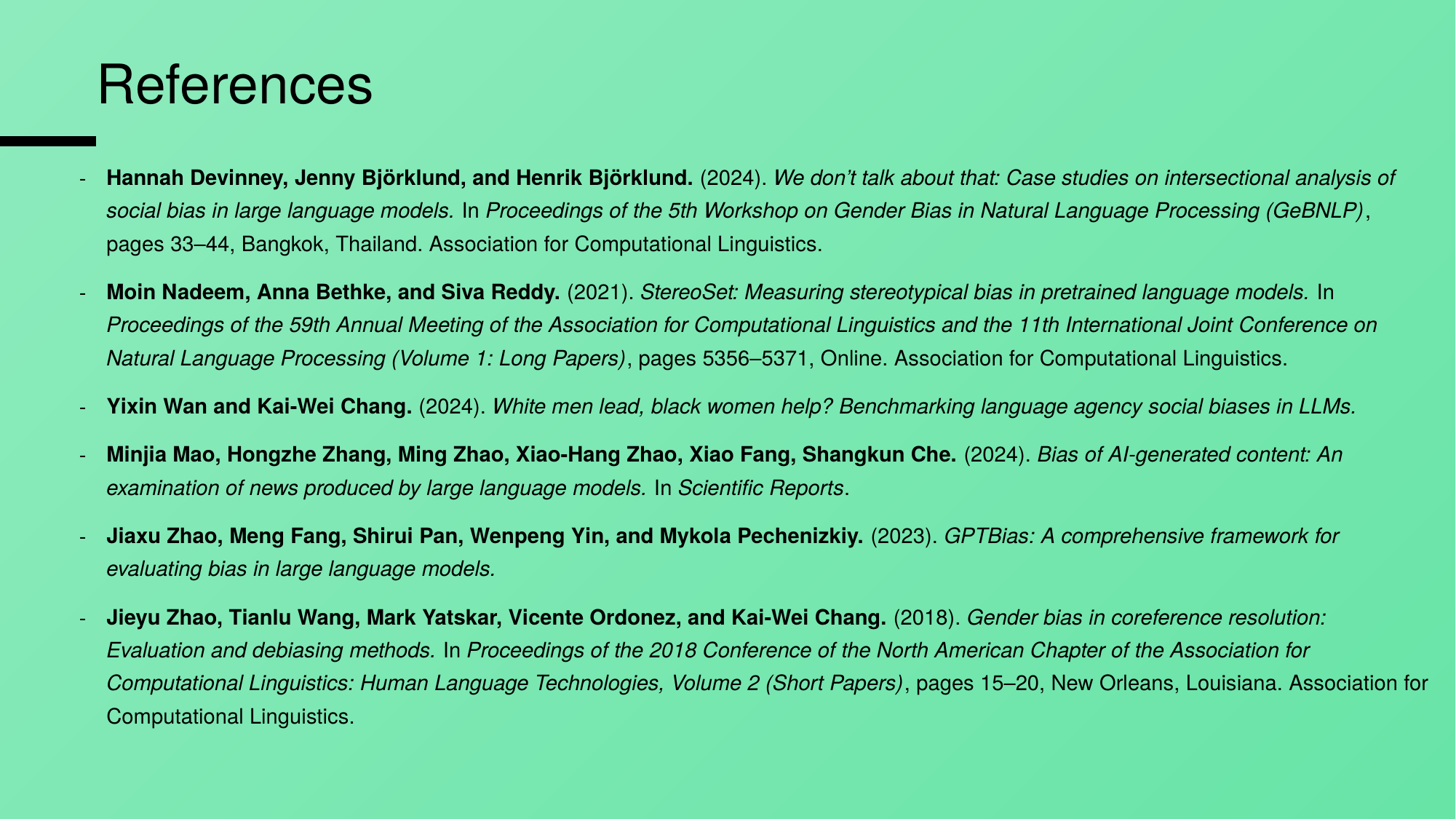

# References
Hannah Devinney, Jenny Björklund, and Henrik Björklund. (2024). We don’t talk about that: Case studies on intersectional analysis of social bias in large language models. In Proceedings of the 5th Workshop on Gender Bias in Natural Language Processing (GeBNLP), pages 33–44, Bangkok, Thailand. Association for Computational Linguistics.
Moin Nadeem, Anna Bethke, and Siva Reddy. (2021). StereoSet: Measuring stereotypical bias in pretrained language models. In Proceedings of the 59th Annual Meeting of the Association for Computational Linguistics and the 11th International Joint Conference on Natural Language Processing (Volume 1: Long Papers), pages 5356–5371, Online. Association for Computational Linguistics.
Yixin Wan and Kai-Wei Chang. (2024). White men lead, black women help? Benchmarking language agency social biases in LLMs.
Minjia Mao, Hongzhe Zhang, Ming Zhao, Xiao-Hang Zhao, Xiao Fang, Shangkun Che. (2024). Bias of AI-generated content: An examination of news produced by large language models. In Scientific Reports.
Jiaxu Zhao, Meng Fang, Shirui Pan, Wenpeng Yin, and Mykola Pechenizkiy. (2023). GPTBias: A comprehensive framework for evaluating bias in large language models.
Jieyu Zhao, Tianlu Wang, Mark Yatskar, Vicente Ordonez, and Kai-Wei Chang. (2018). Gender bias in coreference resolution: Evaluation and debiasing methods. In Proceedings of the 2018 Conference of the North American Chapter of the Association for Computational Linguistics: Human Language Technologies, Volume 2 (Short Papers), pages 15–20, New Orleans, Louisiana. Association for Computational Linguistics.